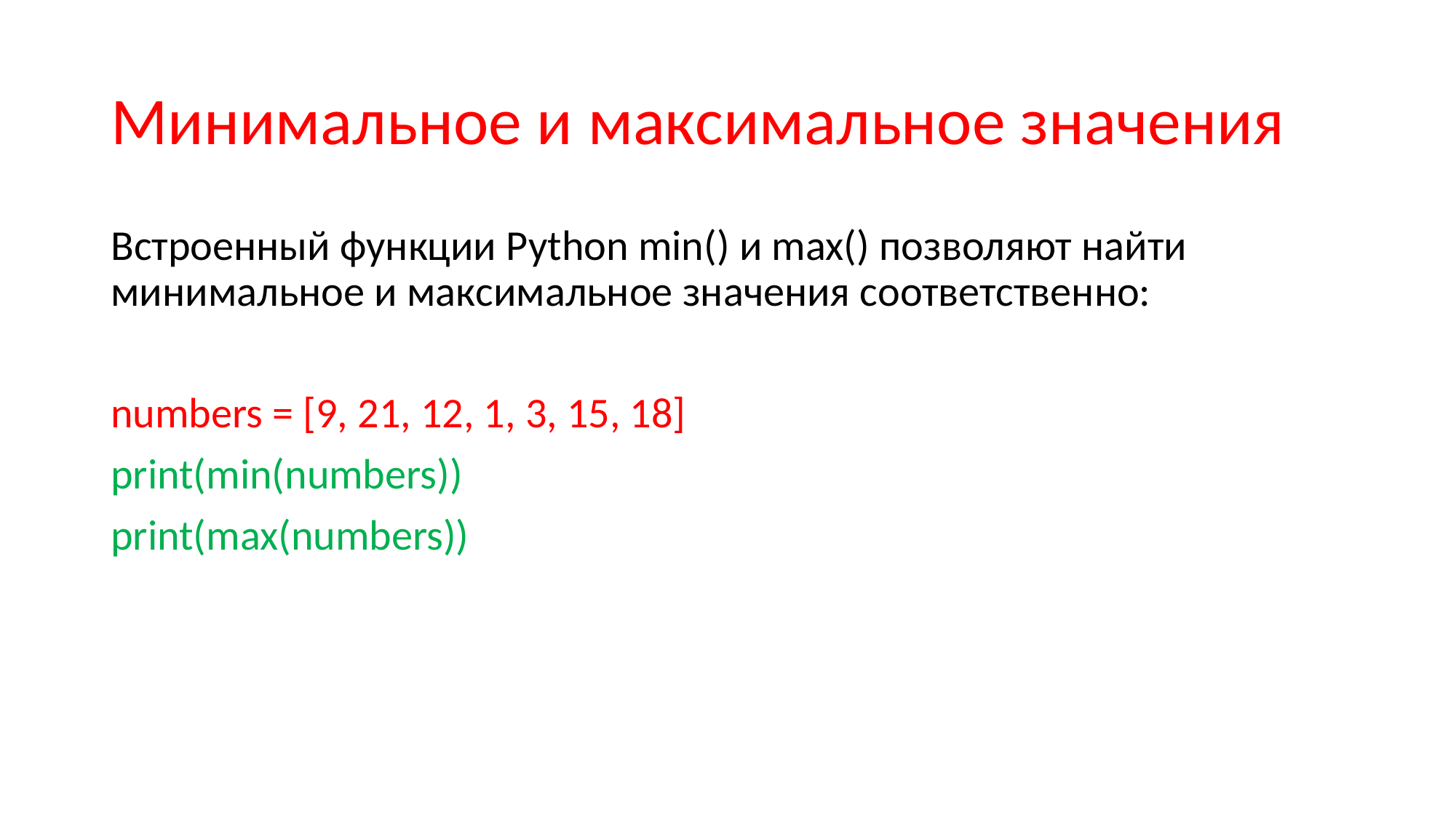

# Минимальное и максимальное значения
Встроенный функции Python min() и max() позволяют найти минимальное и максимальное значения соответственно:

numbers = [9, 21, 12, 1, 3, 15, 18]
print(min(numbers))
print(max(numbers))